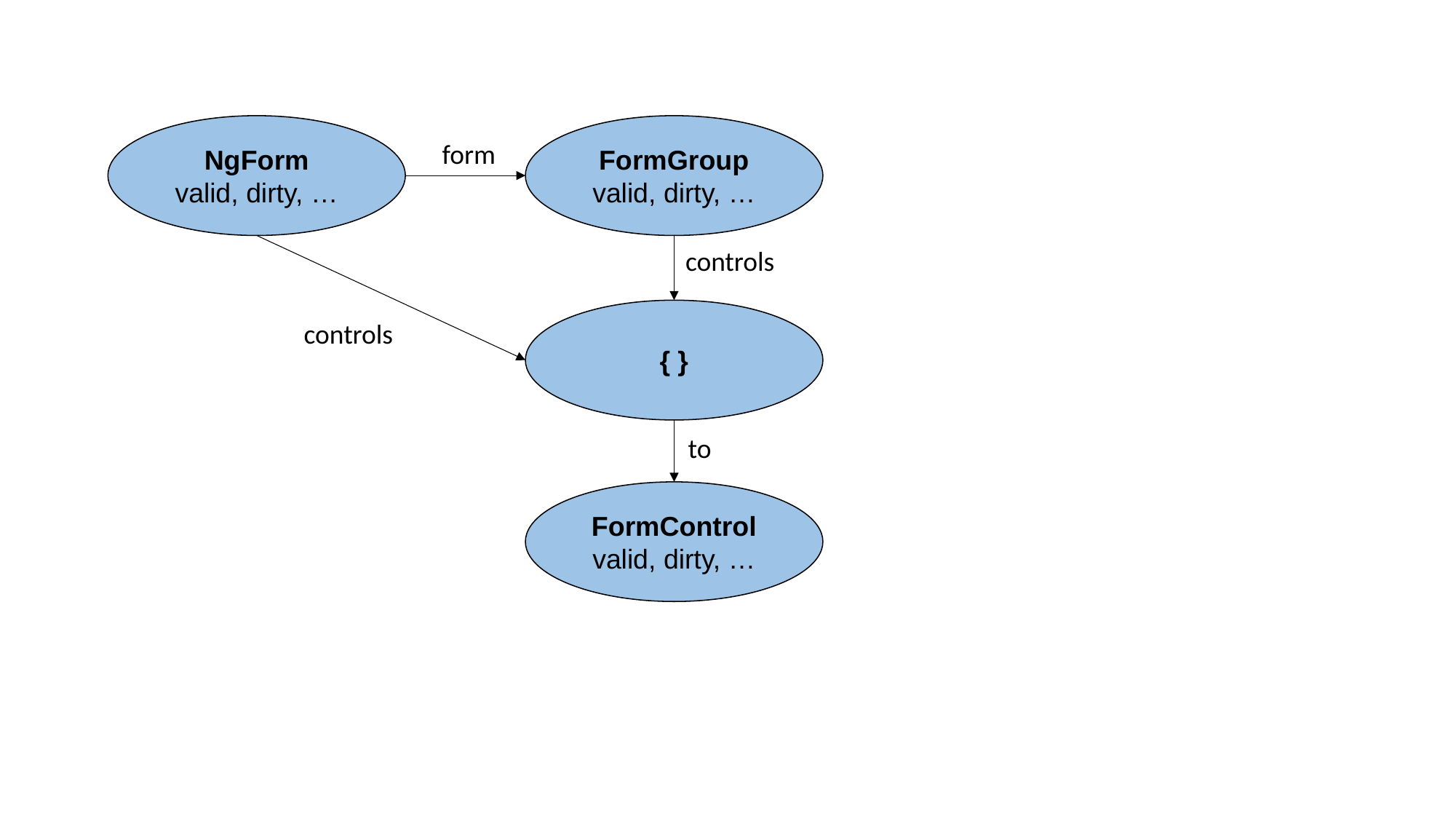

NgForm
valid, dirty, …
FormGroup
valid, dirty, …
form
controls
{ }
controls
to
FormControl
valid, dirty, …